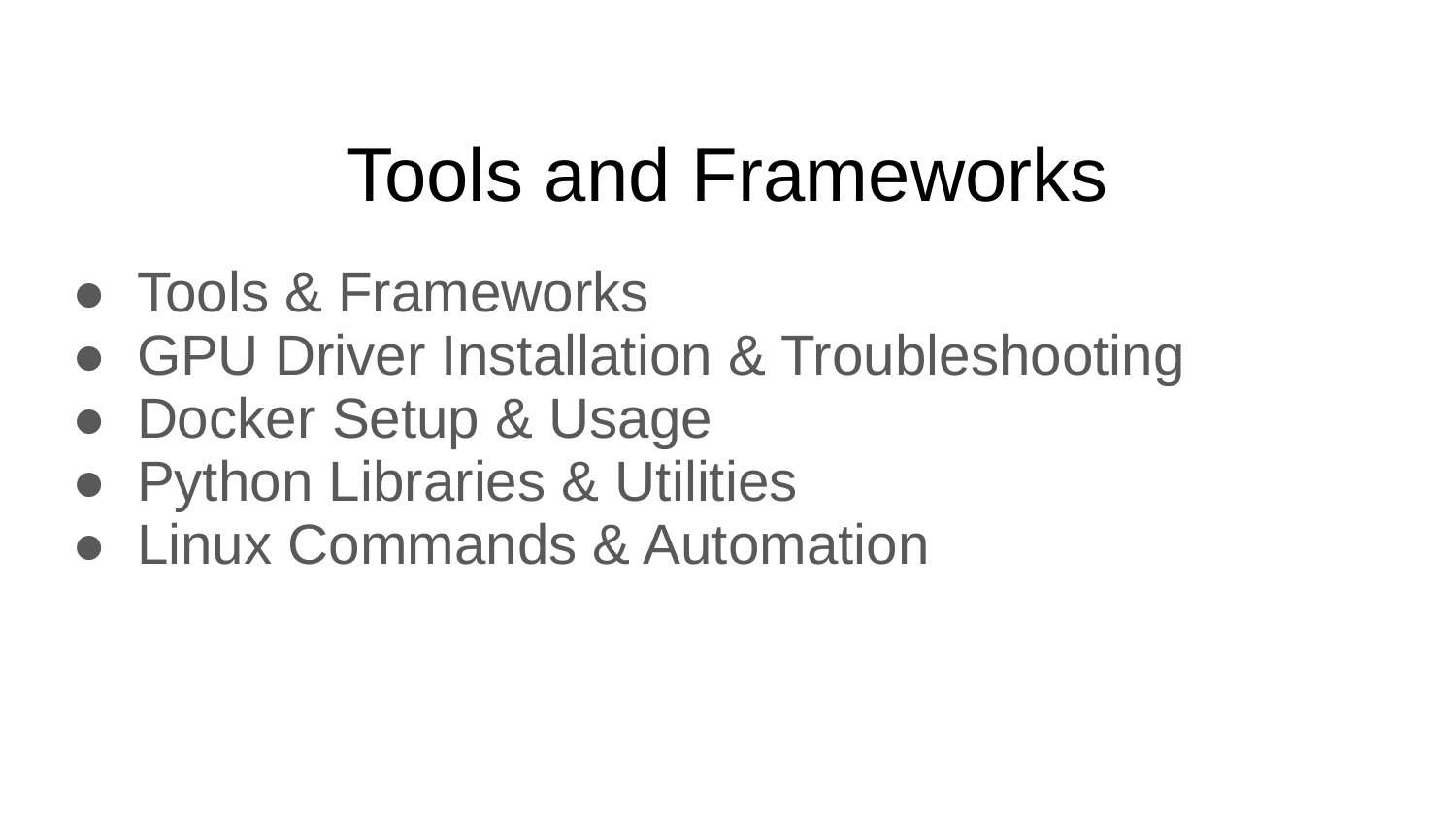

# Tools and Frameworks
Tools & Frameworks
GPU Driver Installation & Troubleshooting
Docker Setup & Usage
Python Libraries & Utilities
Linux Commands & Automation